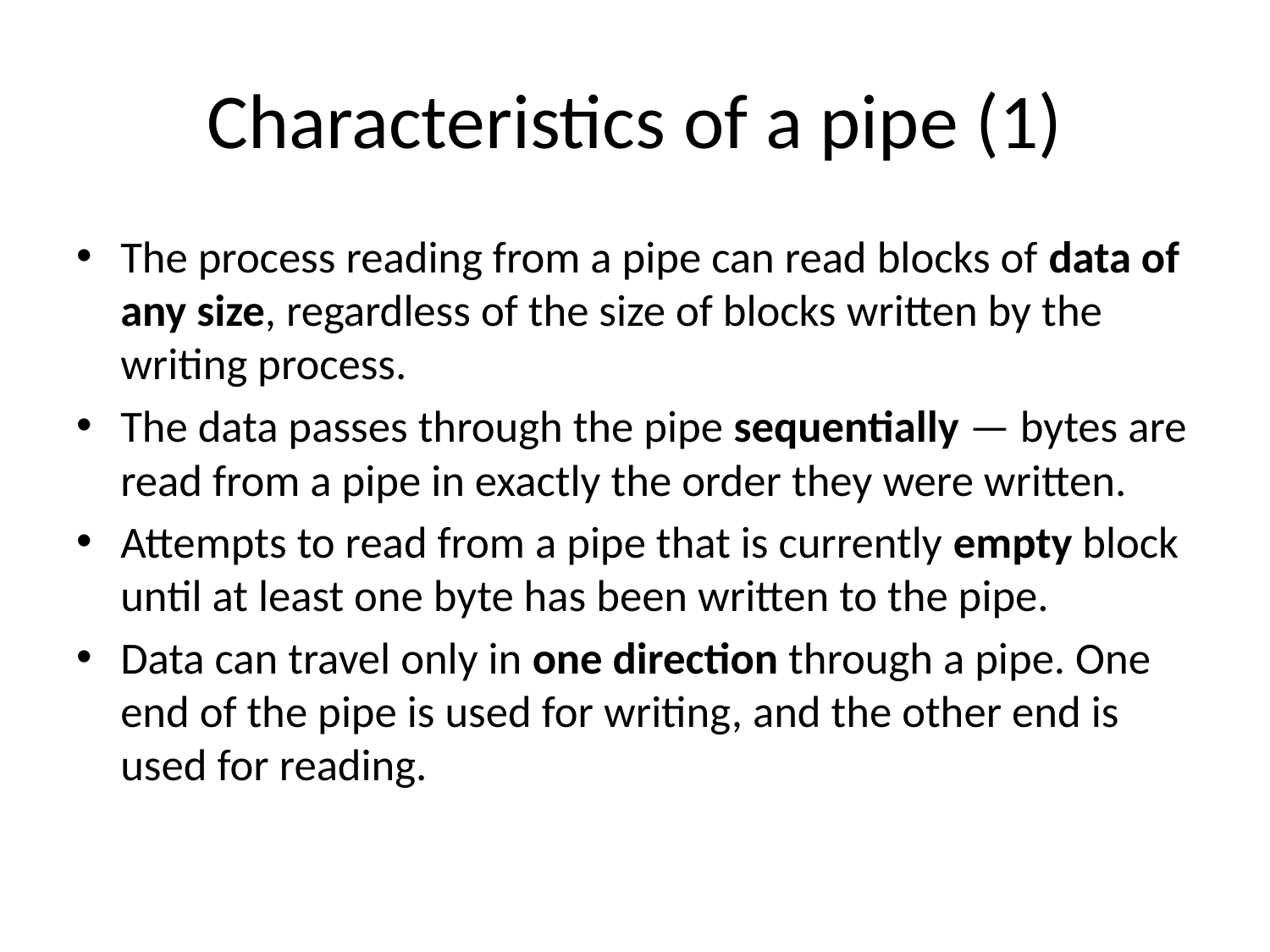

# Characteristics of a pipe (1)
The process reading from a pipe can read blocks of data of any size, regardless of the size of blocks written by the writing process.
The data passes through the pipe sequentially — bytes are read from a pipe in exactly the order they were written.
Attempts to read from a pipe that is currently empty block until at least one byte has been written to the pipe.
Data can travel only in one direction through a pipe. One end of the pipe is used for writing, and the other end is used for reading.